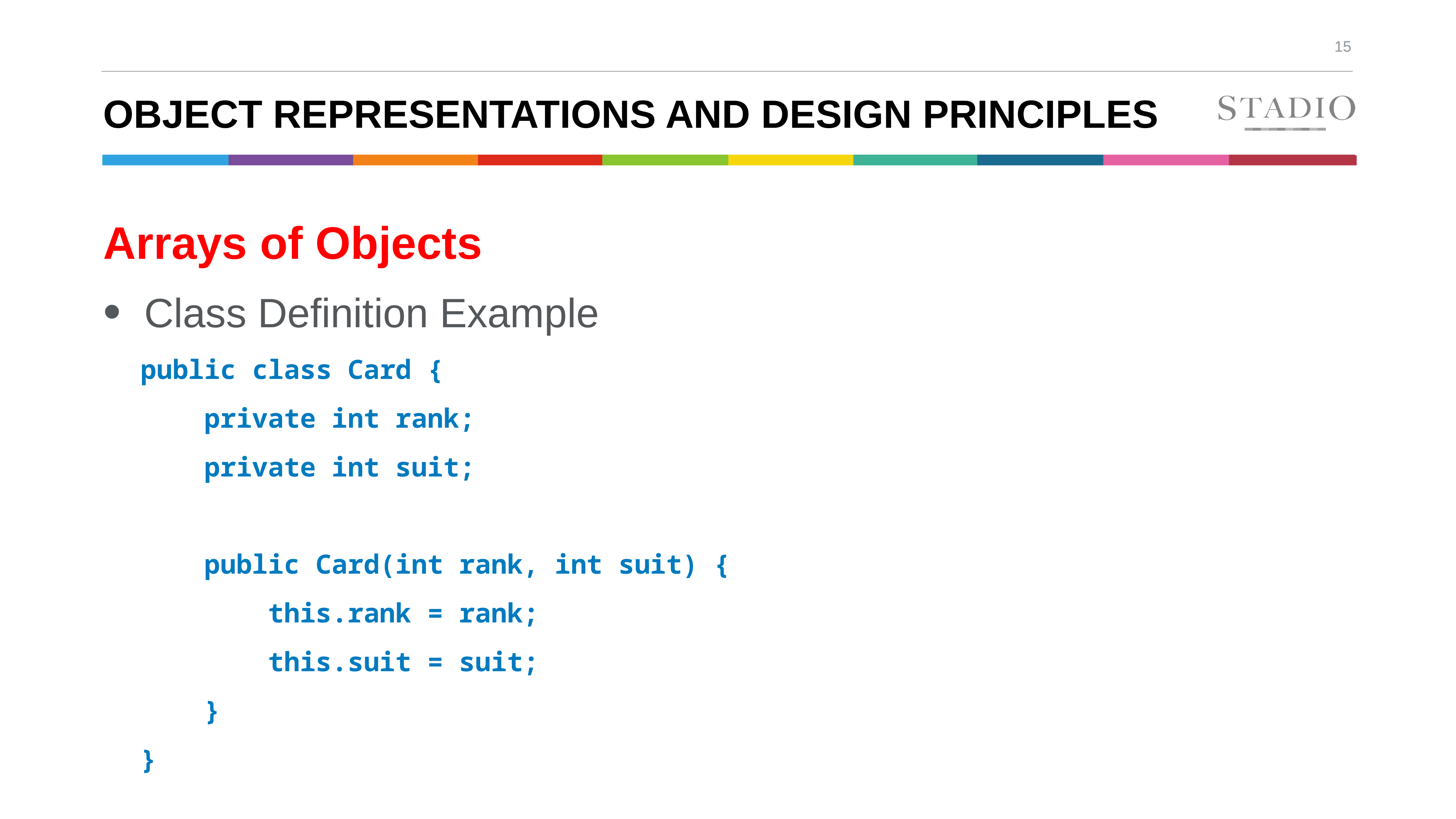

# Object Representations and Design Principles

Arrays of Objects
Class Definition Example
public class Card {
    private int rank;
    private int suit;

    public Card(int rank, int suit) {
        this.rank = rank;
        this.suit = suit;
    }
}